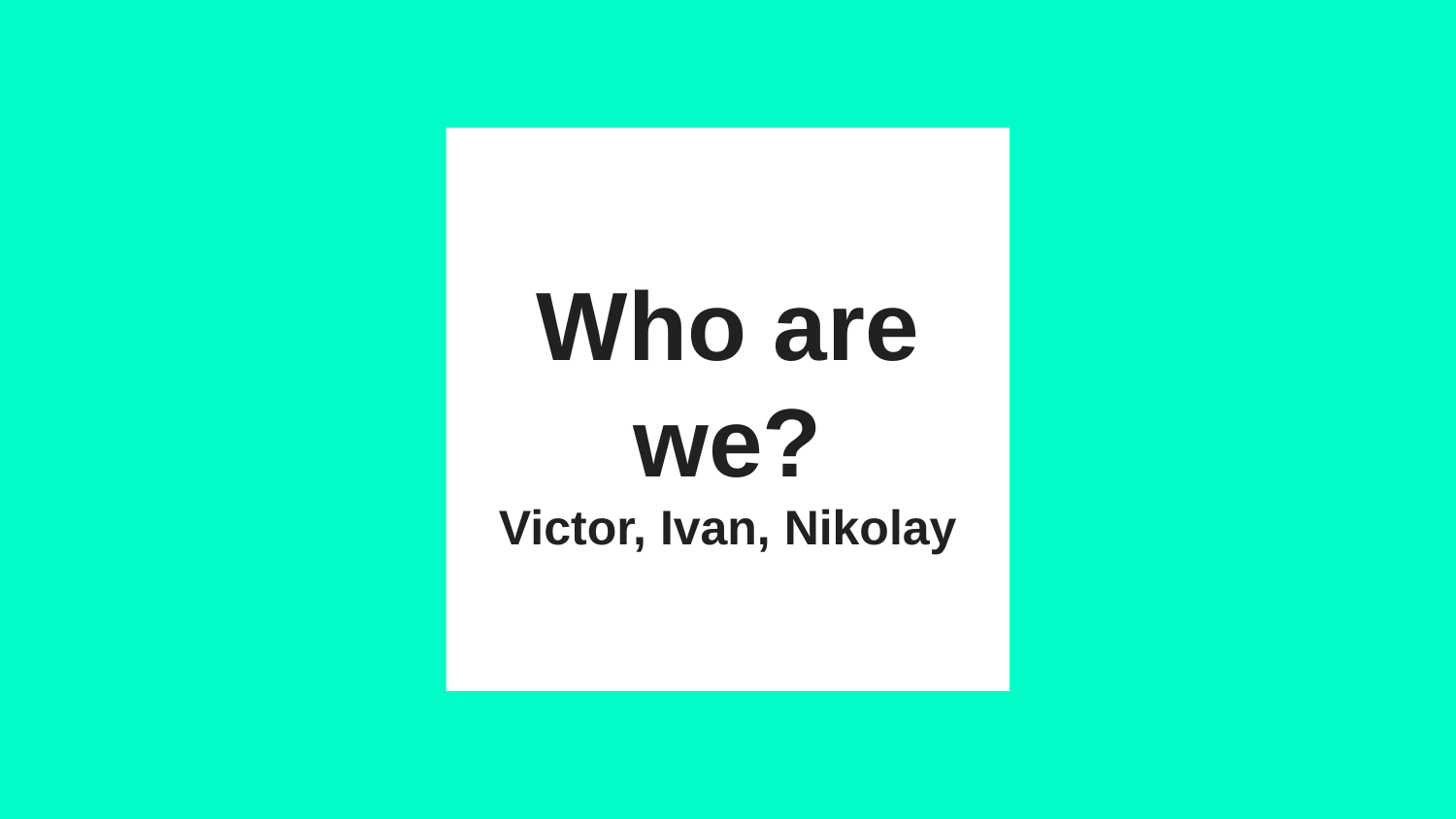

# Who are we?
Victor, Ivan, Nikolay